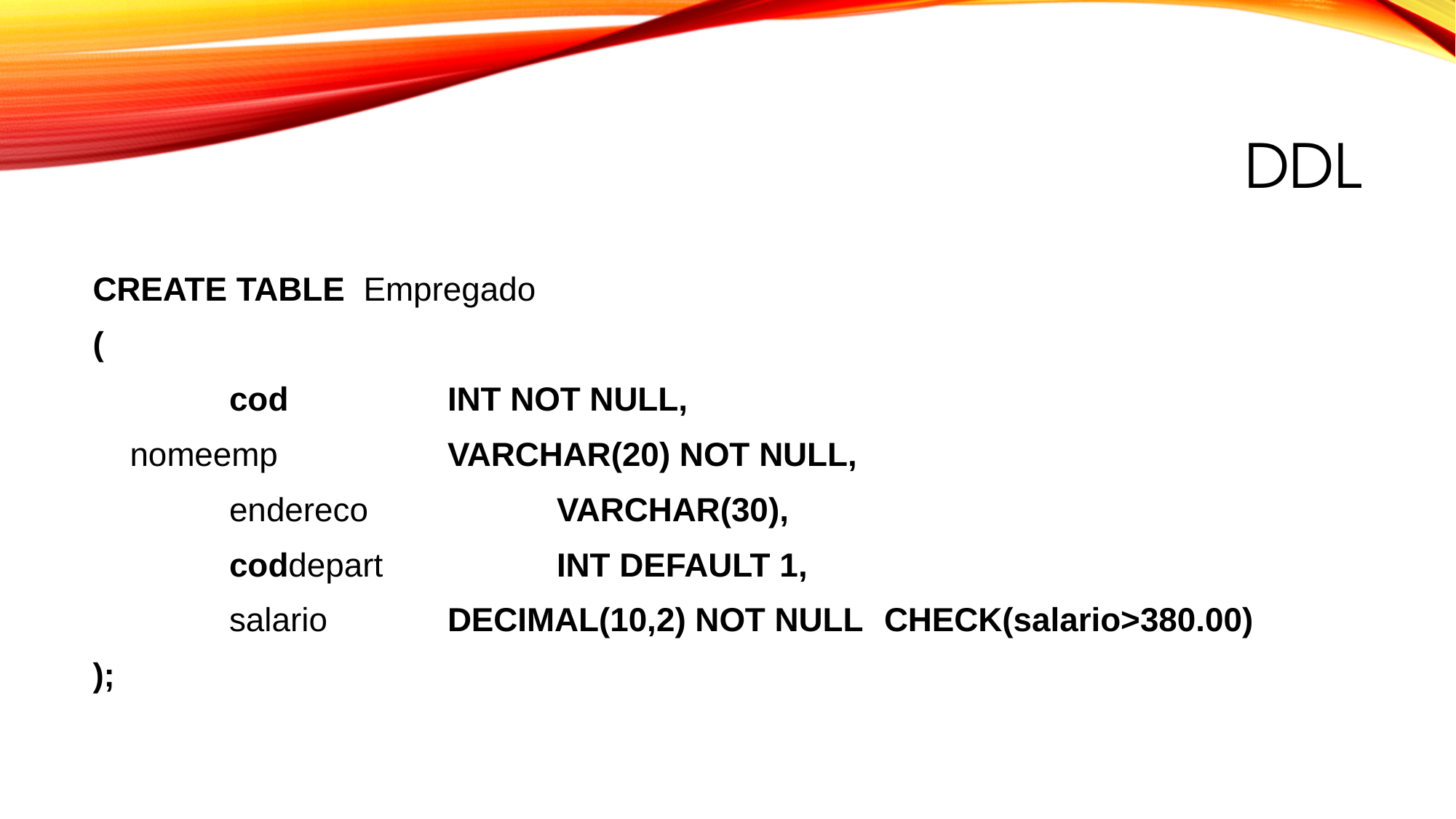

# DDL
CREATE TABLE  Empregado
(
		cod		INT NOT NULL,
    nomeemp 		VARCHAR(20) NOT NULL,
		endereco		VARCHAR(30),
		coddepart		INT DEFAULT 1,
		salario		DECIMAL(10,2) NOT NULL 	CHECK(salario>380.00)
);